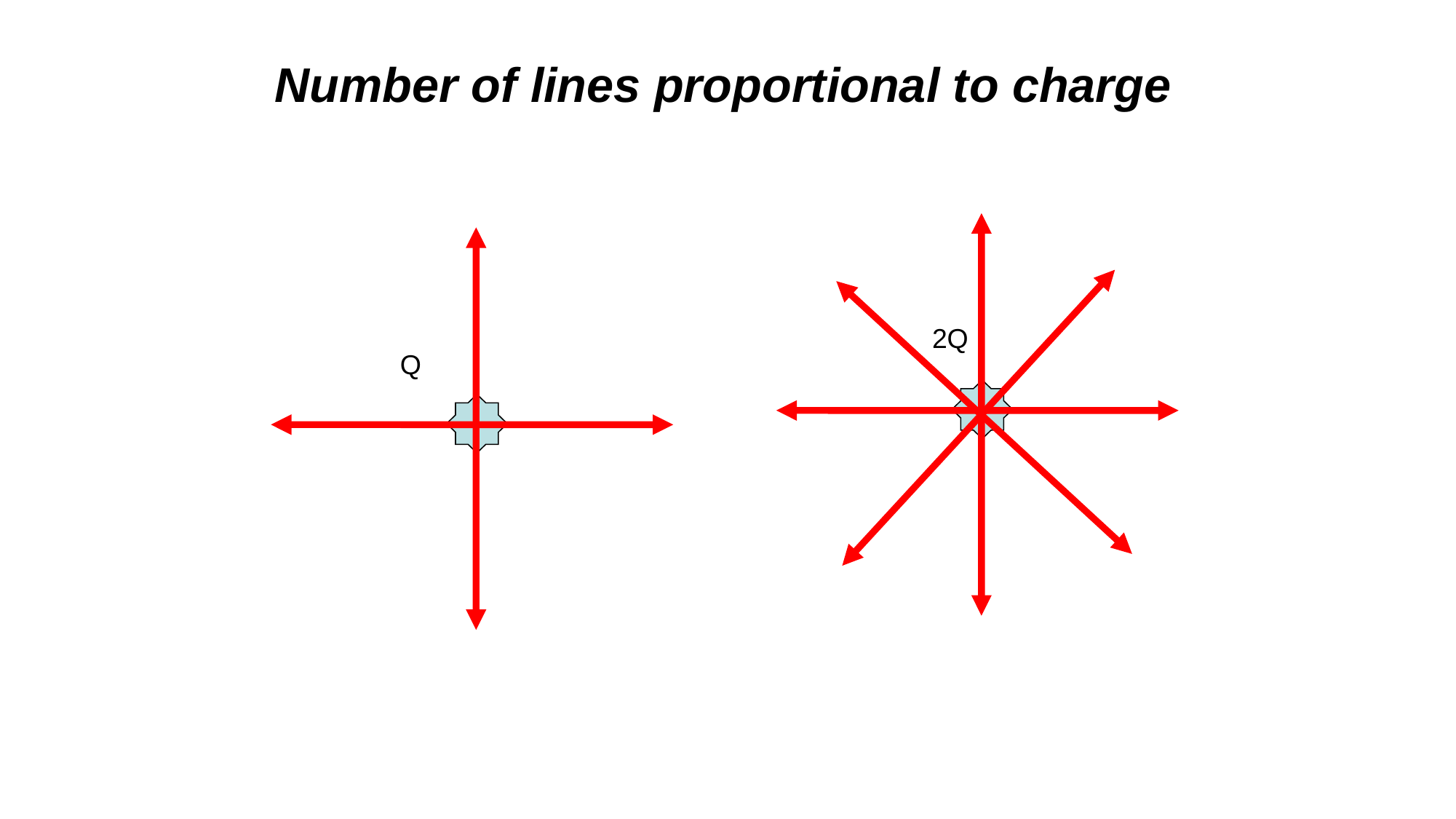

Number of lines proportional to charge

2Q

Q